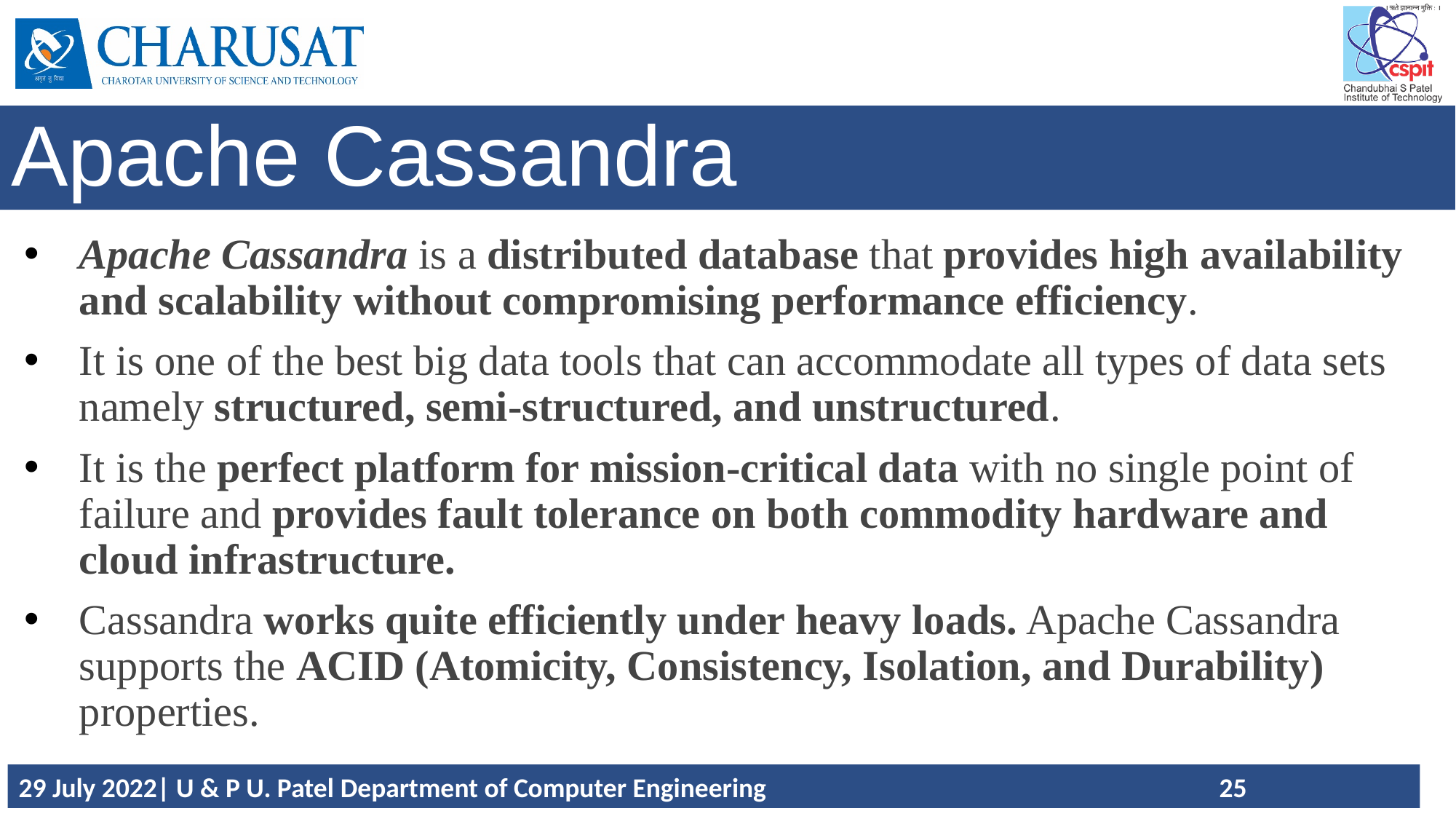

# Apache Cassandra
Apache Cassandra is a distributed database that provides high availability and scalability without compromising performance efficiency.
It is one of the best big data tools that can accommodate all types of data sets namely structured, semi-structured, and unstructured.
It is the perfect platform for mission-critical data with no single point of failure and provides fault tolerance on both commodity hardware and cloud infrastructure.
Cassandra works quite efficiently under heavy loads. Apache Cassandra supports the ACID (Atomicity, Consistency, Isolation, and Durability) properties.